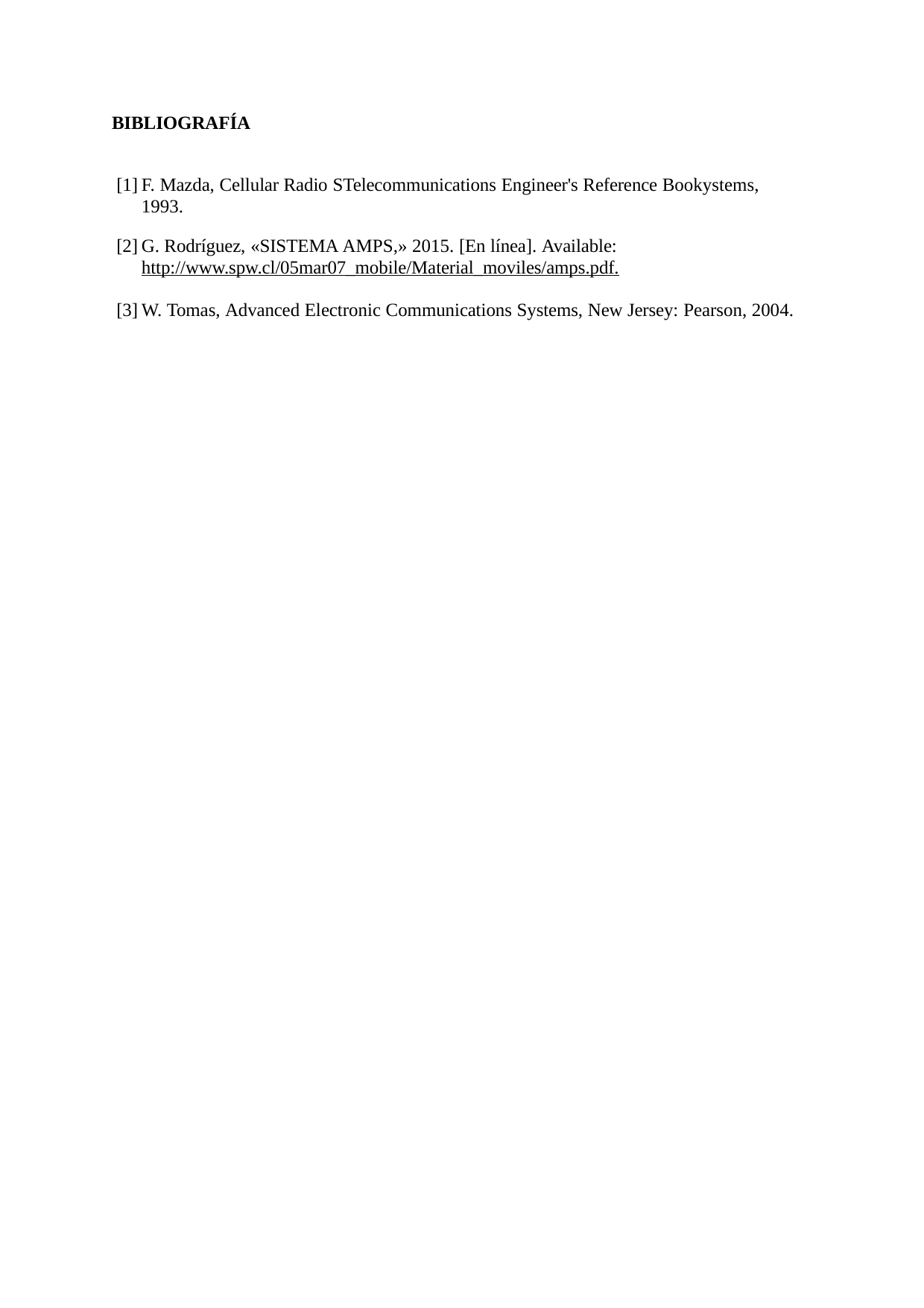

BIBLIOGRAFÍA
| [1] | F. Mazda, Cellular Radio STelecommunications Engineer's Reference Bookystems, 1993. |
| --- | --- |
| [2] | G. Rodríguez, «SISTEMA AMPS,» 2015. [En línea]. Available: http://www.spw.cl/05mar07\_mobile/Material\_moviles/amps.pdf. |
| [3] | W. Tomas, Advanced Electronic Communications Systems, New Jersey: Pearson, 2004. |